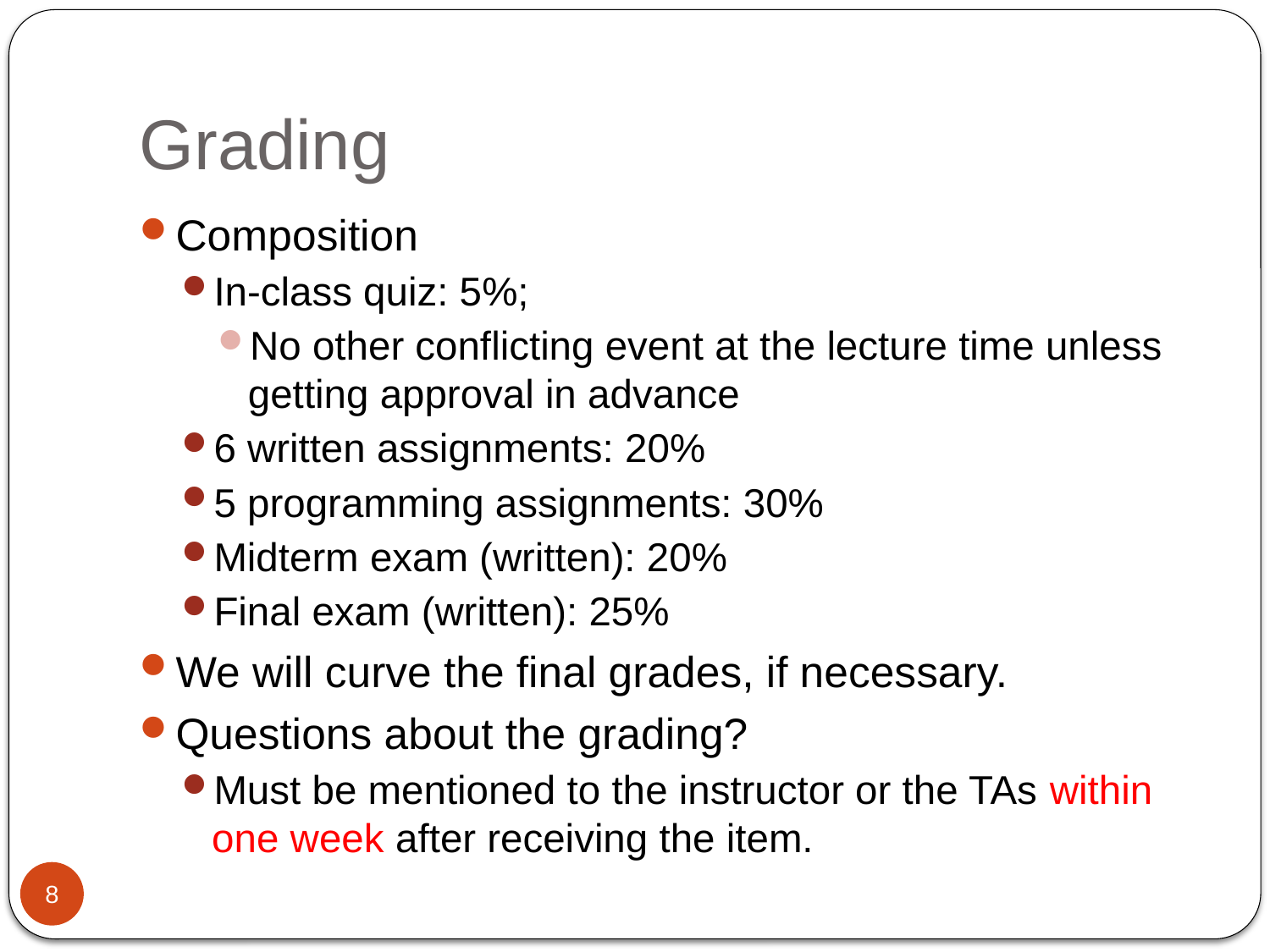

# Grading
Composition
In-class quiz: 5%;
No other conflicting event at the lecture time unless getting approval in advance
6 written assignments: 20%
5 programming assignments: 30%
Midterm exam (written): 20%
Final exam (written): 25%
We will curve the final grades, if necessary.
Questions about the grading?
Must be mentioned to the instructor or the TAs within one week after receiving the item.
8